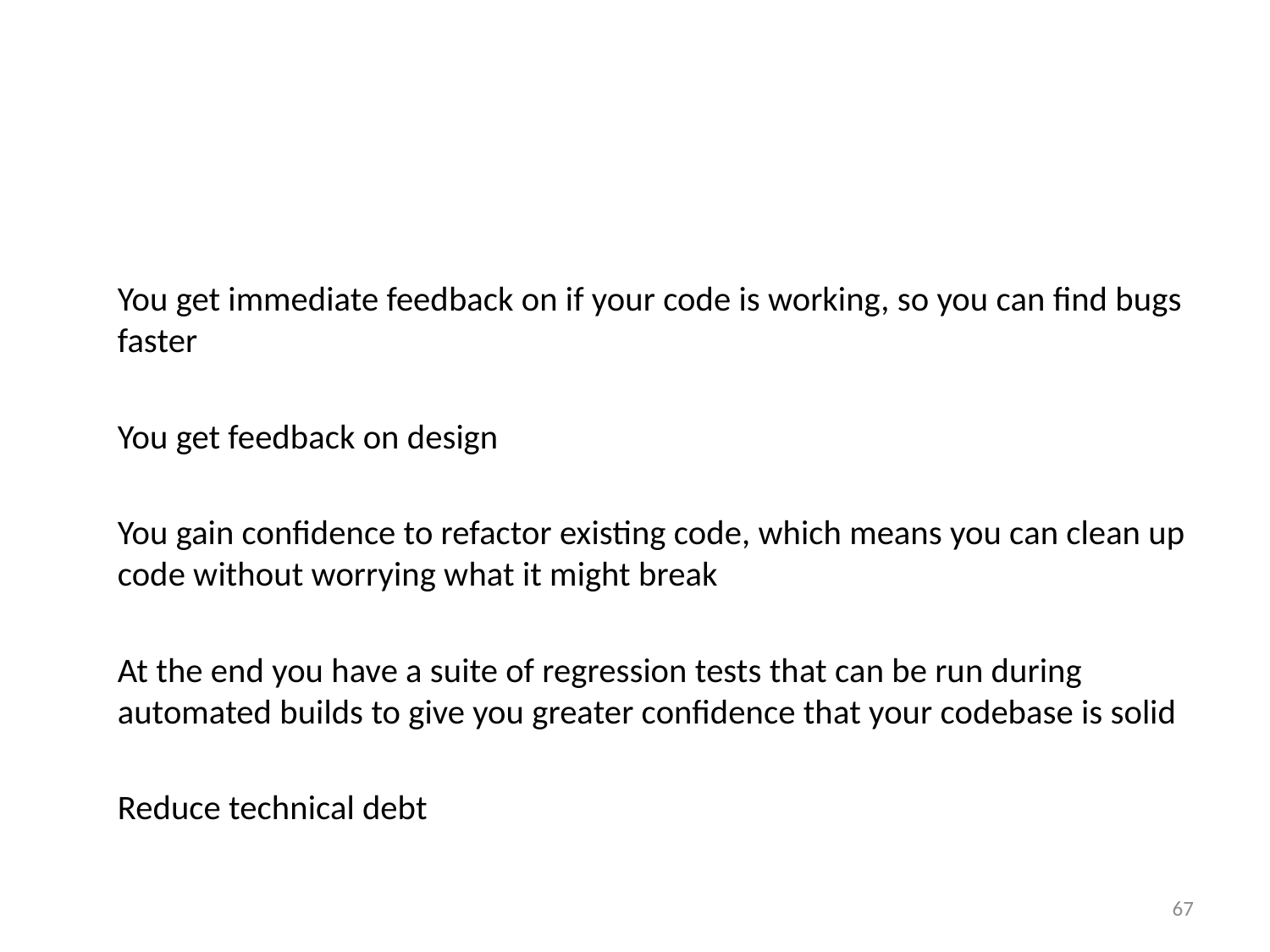

#

	You get immediate feedback on if your code is working, so you can find bugs faster

	You get feedback on design

	You gain confidence to refactor existing code, which means you can clean up code without worrying what it might break

	At the end you have a suite of regression tests that can be run during automated builds to give you greater confidence that your codebase is solid

	Reduce technical debt

67